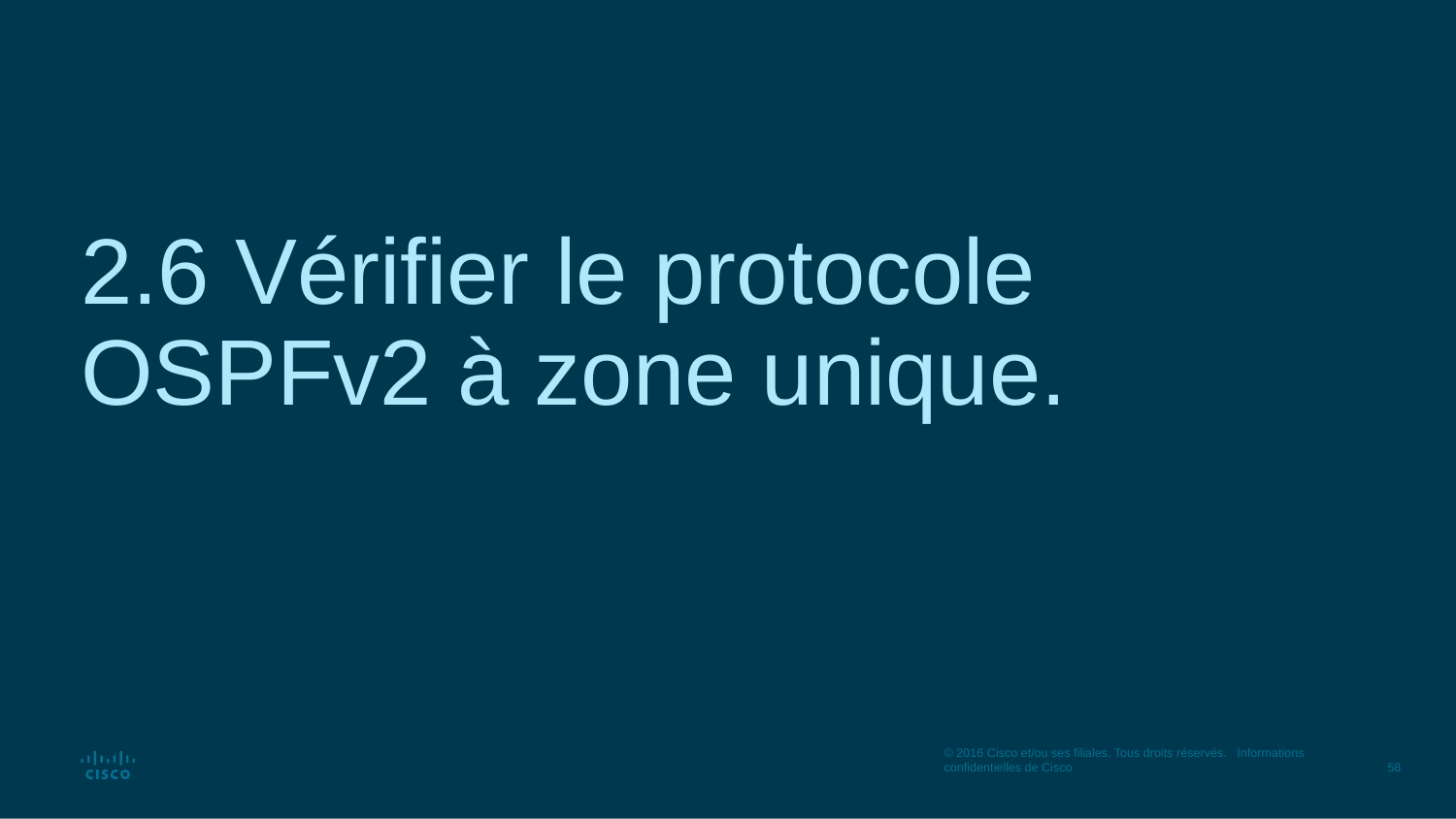

# 2.6 Vérifier le protocole OSPFv2 à zone unique.